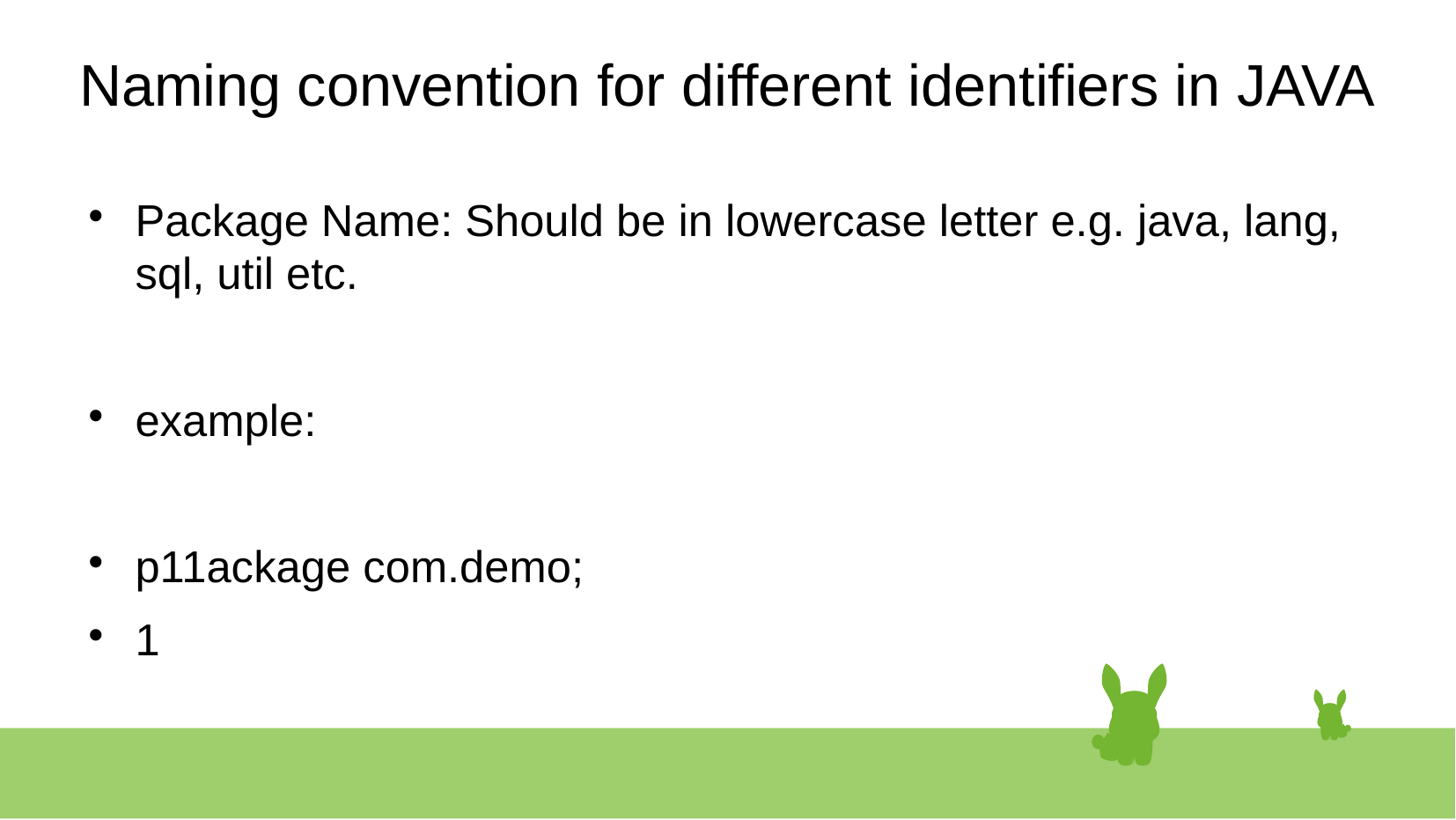

Naming convention for different identifiers in JAVA
# Package Name: Should be in lowercase letter e.g. java, lang, sql, util etc.

example:

p11ackage com.demo;
1